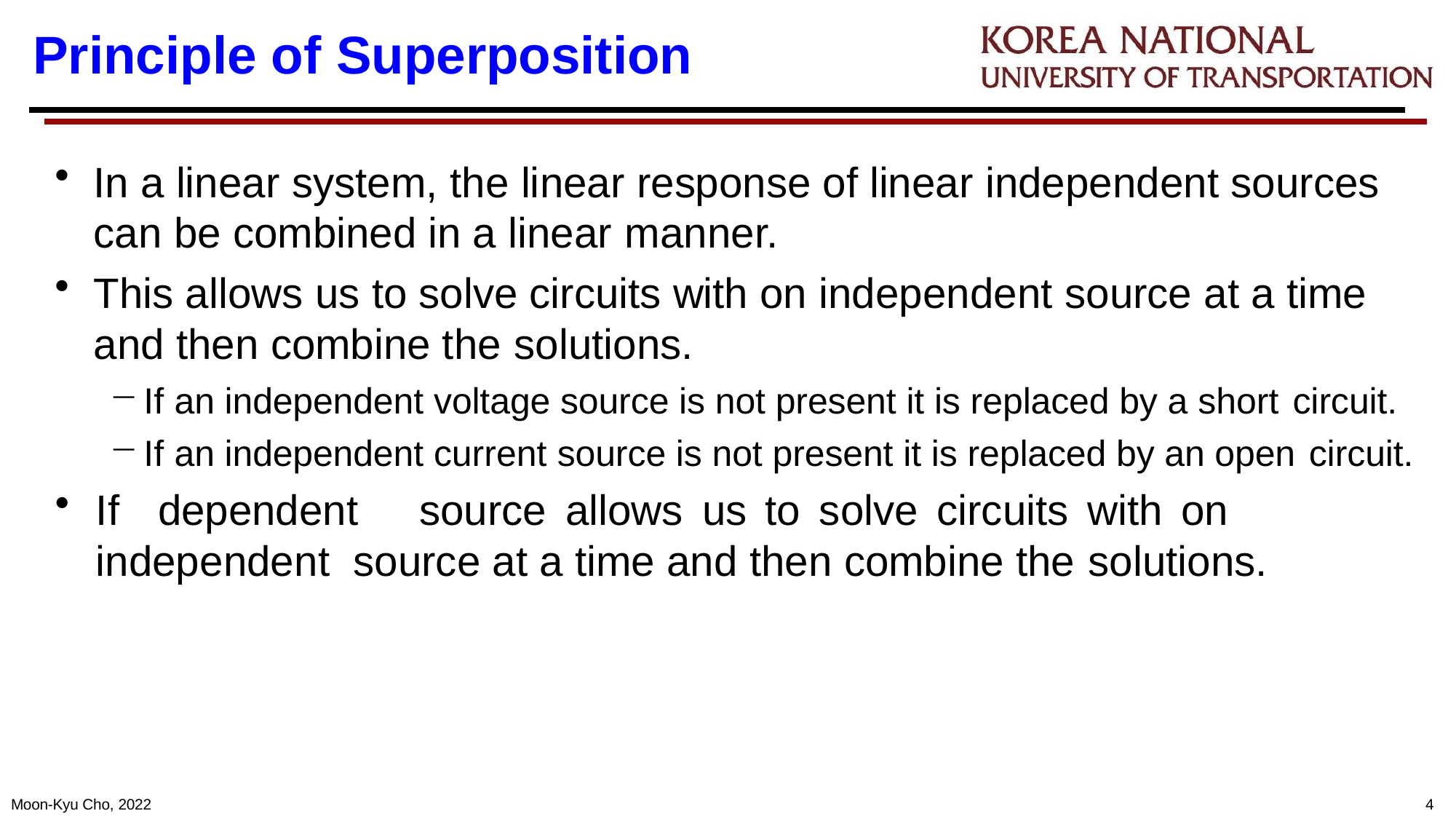

# Principle of Superposition
In a linear system, the linear response of linear independent sources  can be combined in a linear manner.
This allows us to solve circuits with on independent source at a time  and then combine the solutions.
If an independent voltage source is not present it is replaced by a short circuit.
If an independent current source is not present it is replaced by an open circuit.
If	dependent	source	allows	us	to	solve	circuits	with	on	independent  source at a time and then combine the solutions.
Moon-Kyu Cho, 2022
4